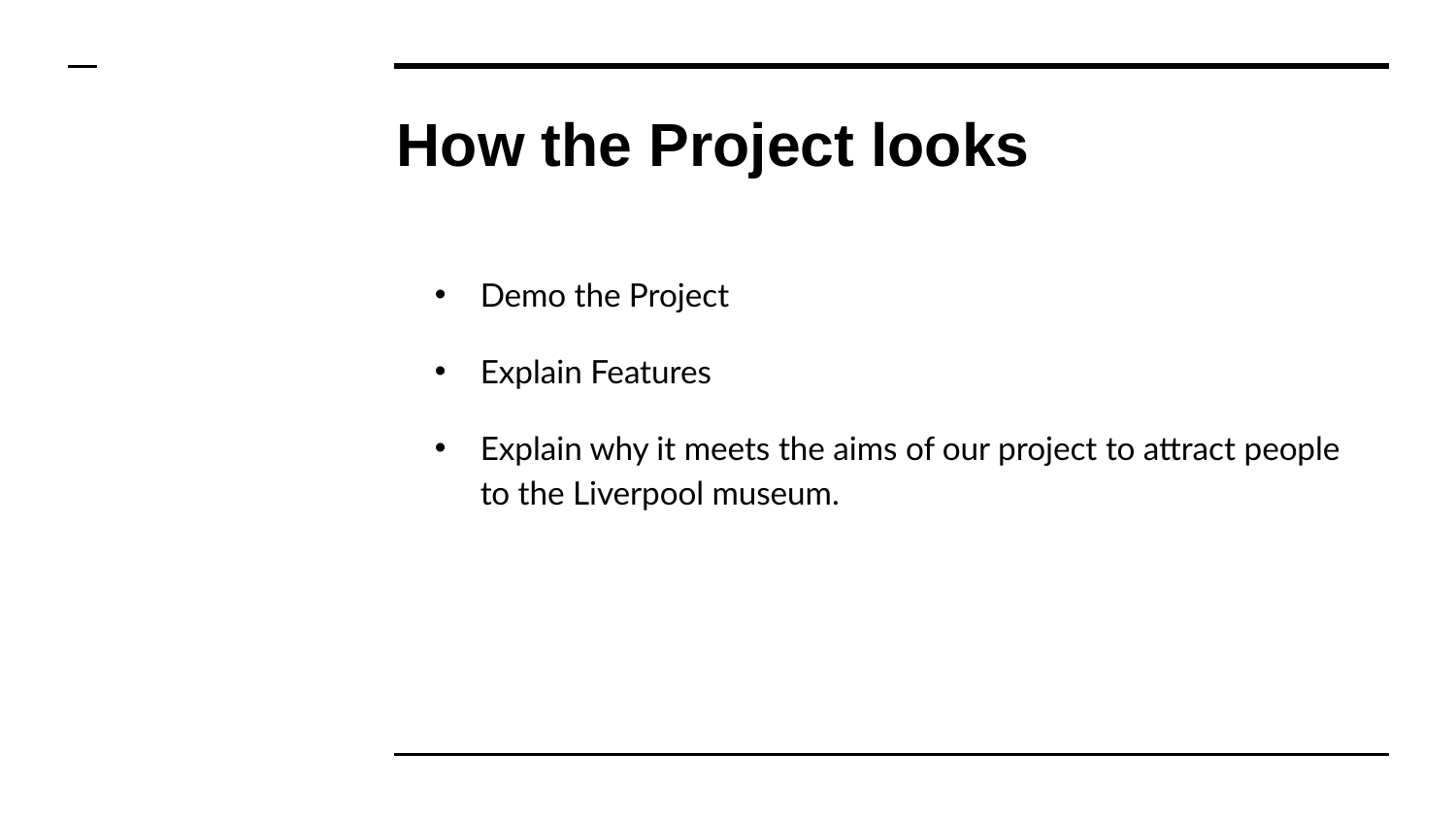

# How the Project looks
Demo the Project
Explain Features
Explain why it meets the aims of our project to attract people to the Liverpool museum.